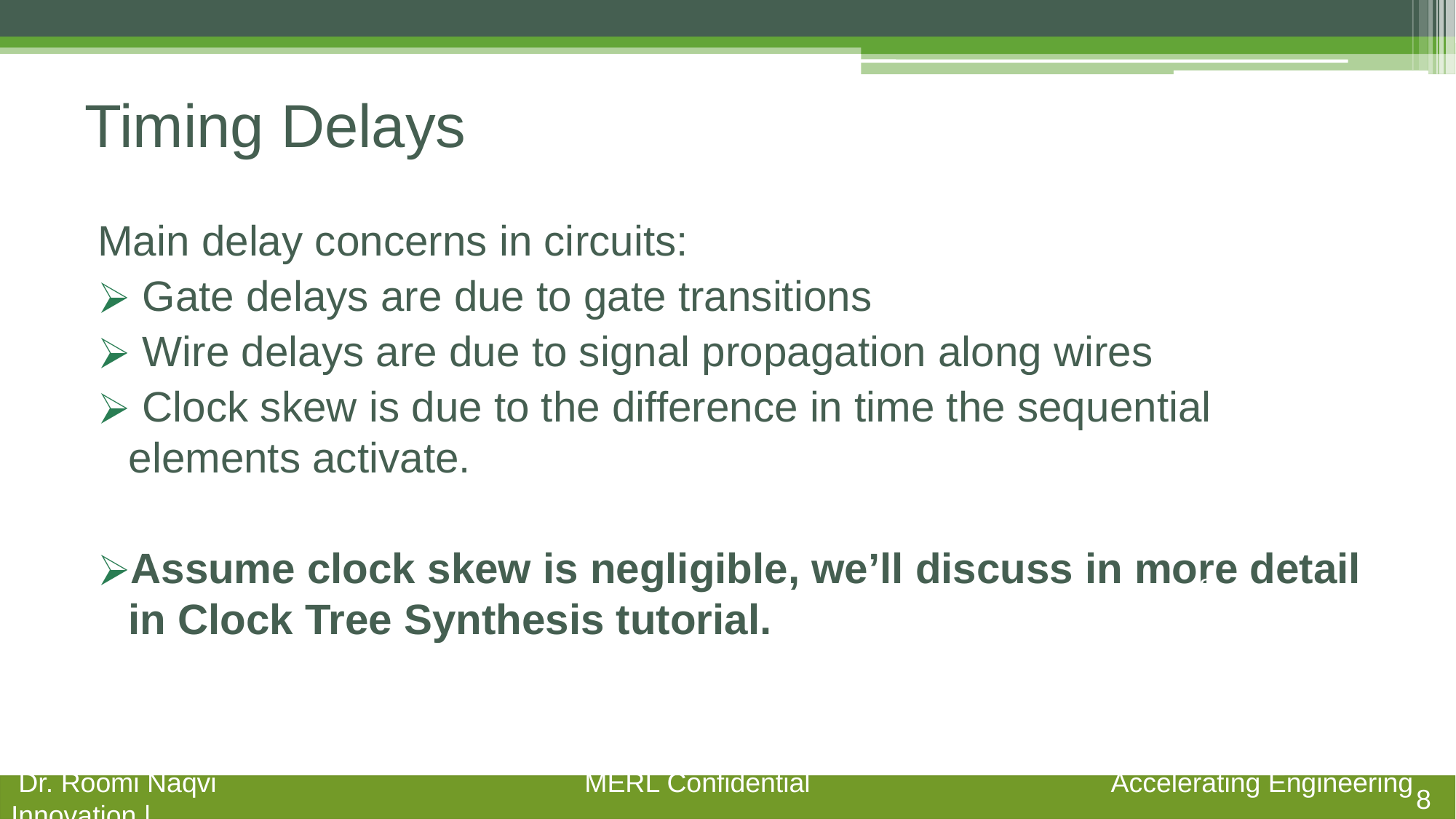

# Timing Delays
Main delay concerns in circuits:
 Gate delays are due to gate transitions
 Wire delays are due to signal propagation along wires
 Clock skew is due to the difference in time the sequential elements activate.

Assume clock skew is negligible, we’ll discuss in more detail in Clock Tree Synthesis tutorial.
8